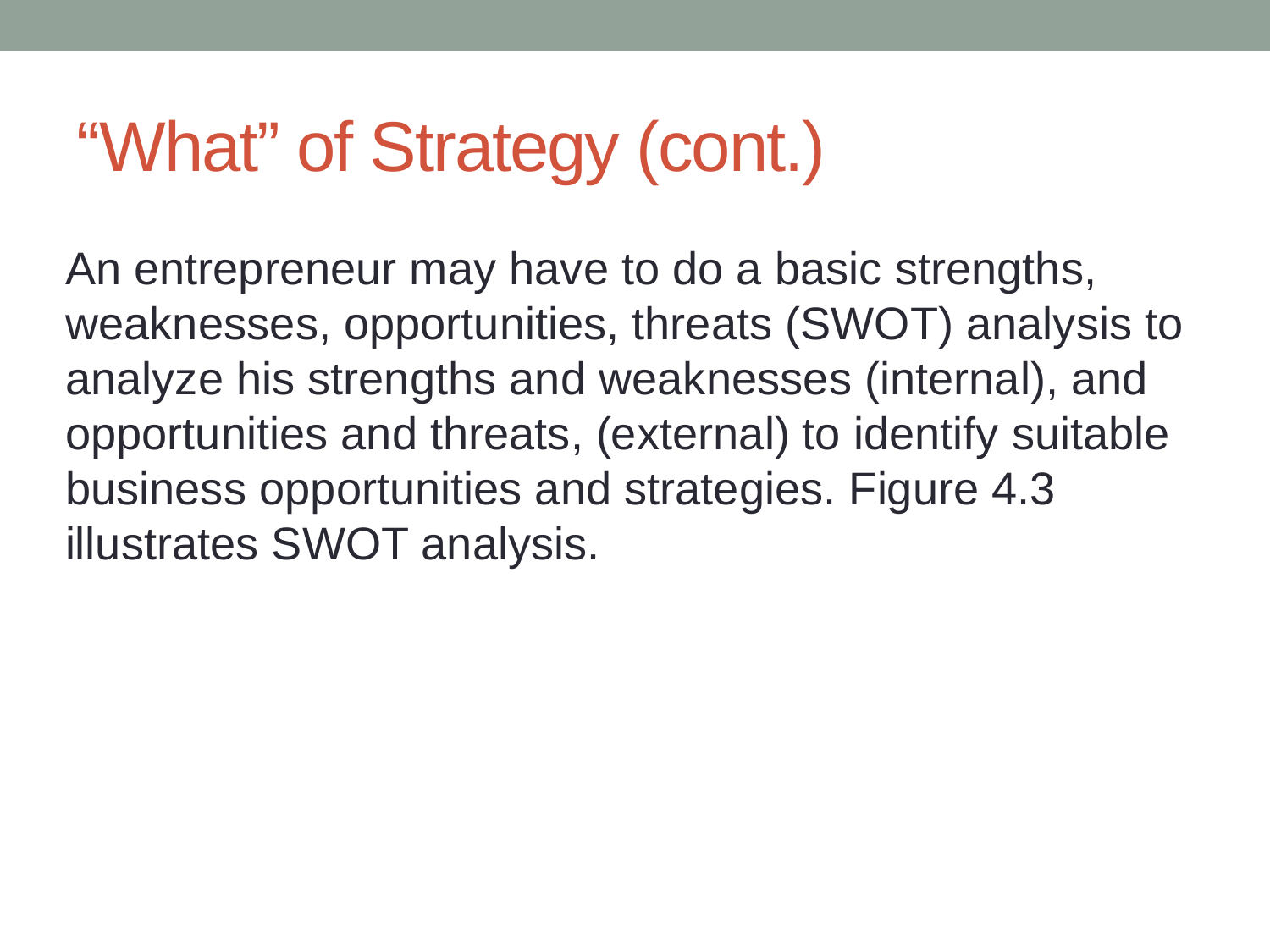

# “What” of Strategy (cont.)
An entrepreneur may have to do a basic strengths, weaknesses, opportunities, threats (SWOT) analysis to analyze his strengths and weaknesses (internal), and opportunities and threats, (external) to identify suitable business opportunities and strategies. Figure 4.3 illustrates SWOT analysis.